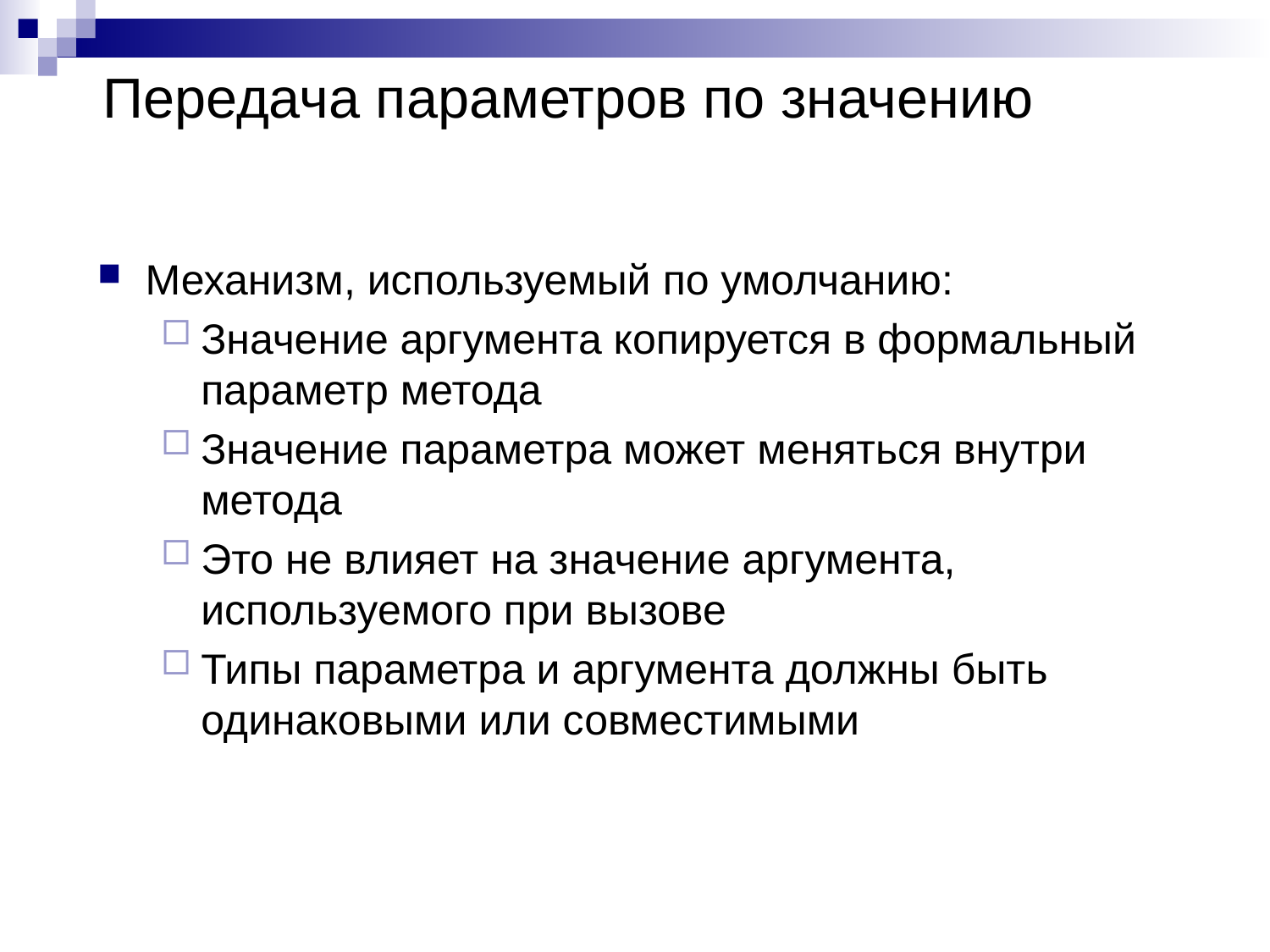

# Передача параметров по значению
Механизм, используемый по умолчанию:
Значение аргумента копируется в формальный параметр метода
Значение параметра может меняться внутри метода
Это не влияет на значение аргумента, используемого при вызове
Типы параметра и аргумента должны быть одинаковыми или совместимыми